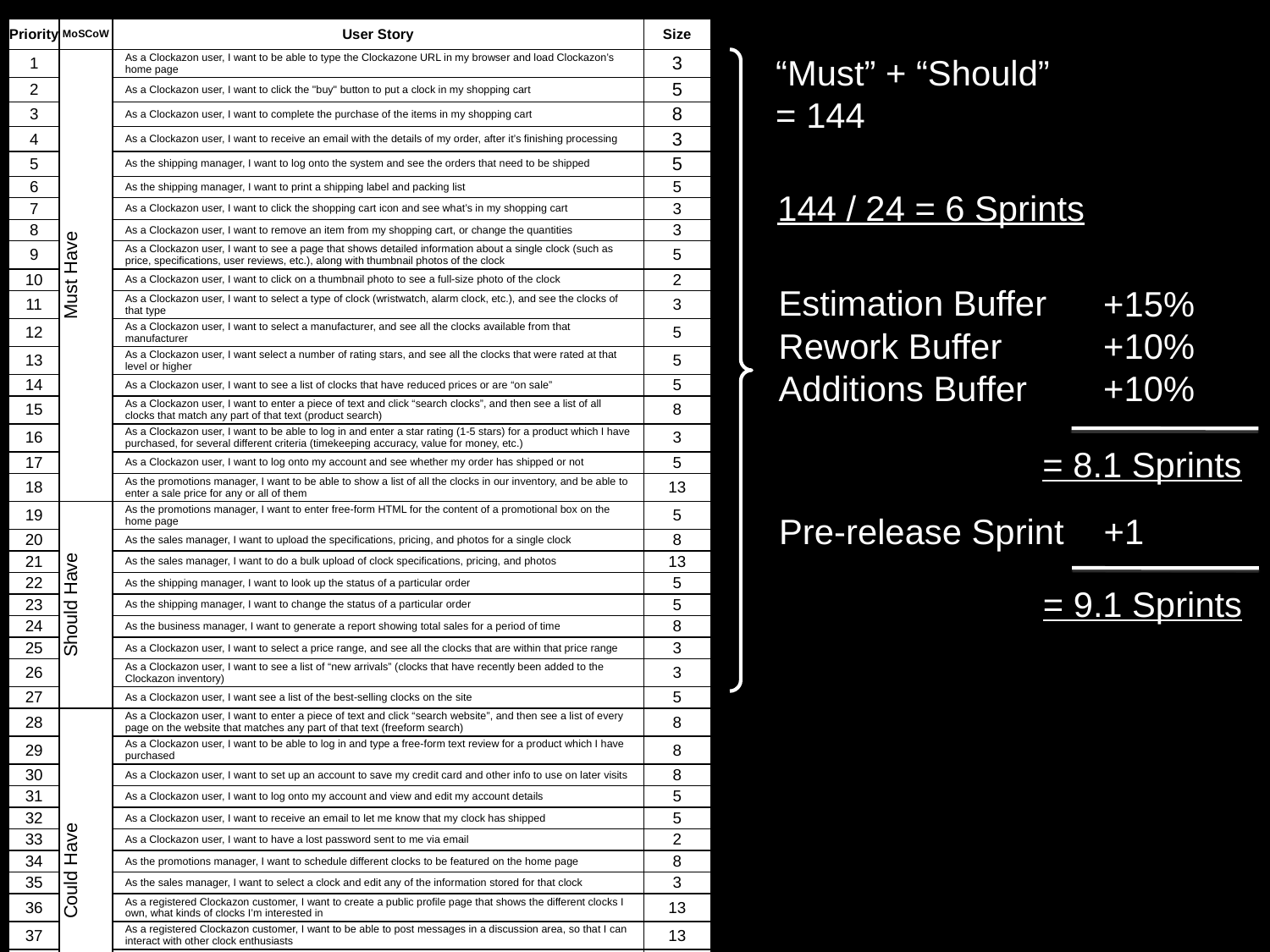

| Priority | MoSCoW | User Story | Size |
| --- | --- | --- | --- |
| 1 | Must Have | As a Clockazon user, I want to be able to type the Clockazone URL in my browser and load Clockazon’s home page | 3 |
| 2 |  | As a Clockazon user, I want to click the "buy" button to put a clock in my shopping cart | 5 |
| 3 |  | As a Clockazon user, I want to complete the purchase of the items in my shopping cart | 8 |
| 4 |  | As a Clockazon user, I want to receive an email with the details of my order, after it’s finishing processing | 3 |
| 5 |  | As the shipping manager, I want to log onto the system and see the orders that need to be shipped | 5 |
| 6 |  | As the shipping manager, I want to print a shipping label and packing list | 5 |
| 7 |  | As a Clockazon user, I want to click the shopping cart icon and see what’s in my shopping cart | 3 |
| 8 |  | As a Clockazon user, I want to remove an item from my shopping cart, or change the quantities | 3 |
| 9 |  | As a Clockazon user, I want to see a page that shows detailed information about a single clock (such as price, specifications, user reviews, etc.), along with thumbnail photos of the clock | 5 |
| 10 |  | As a Clockazon user, I want to click on a thumbnail photo to see a full-size photo of the clock | 2 |
| 11 |  | As a Clockazon user, I want to select a type of clock (wristwatch, alarm clock, etc.), and see the clocks of that type | 3 |
| 12 |  | As a Clockazon user, I want to select a manufacturer, and see all the clocks available from that manufacturer | 5 |
| 13 |  | As a Clockazon user, I want select a number of rating stars, and see all the clocks that were rated at that level or higher | 5 |
| 14 |  | As a Clockazon user, I want to see a list of clocks that have reduced prices or are “on sale” | 5 |
| 15 |  | As a Clockazon user, I want to enter a piece of text and click “search clocks”, and then see a list of all clocks that match any part of that text (product search) | 8 |
| 16 |  | As a Clockazon user, I want to be able to log in and enter a star rating (1-5 stars) for a product which I have purchased, for several different criteria (timekeeping accuracy, value for money, etc.) | 3 |
| 17 |  | As a Clockazon user, I want to log onto my account and see whether my order has shipped or not | 5 |
| 18 |  | As the promotions manager, I want to be able to show a list of all the clocks in our inventory, and be able to enter a sale price for any or all of them | 13 |
| 19 | Should Have | As the promotions manager, I want to enter free-form HTML for the content of a promotional box on the home page | 5 |
| 20 |  | As the sales manager, I want to upload the specifications, pricing, and photos for a single clock | 8 |
| 21 |  | As the sales manager, I want to do a bulk upload of clock specifications, pricing, and photos | 13 |
| 22 |  | As the shipping manager, I want to look up the status of a particular order | 5 |
| 23 |  | As the shipping manager, I want to change the status of a particular order | 5 |
| 24 |  | As the business manager, I want to generate a report showing total sales for a period of time | 8 |
| 25 |  | As a Clockazon user, I want to select a price range, and see all the clocks that are within that price range | 3 |
| 26 |  | As a Clockazon user, I want to see a list of “new arrivals” (clocks that have recently been added to the Clockazon inventory) | 3 |
| 27 |  | As a Clockazon user, I want see a list of the best-selling clocks on the site | 5 |
| 28 | Could Have | As a Clockazon user, I want to enter a piece of text and click “search website”, and then see a list of every page on the website that matches any part of that text (freeform search) | 8 |
| 29 |  | As a Clockazon user, I want to be able to log in and type a free-form text review for a product which I have purchased | 8 |
| 30 |  | As a Clockazon user, I want to set up an account to save my credit card and other info to use on later visits | 8 |
| 31 |  | As a Clockazon user, I want to log onto my account and view and edit my account details | 5 |
| 32 |  | As a Clockazon user, I want to receive an email to let me know that my clock has shipped | 5 |
| 33 |  | As a Clockazon user, I want to have a lost password sent to me via email | 2 |
| 34 |  | As the promotions manager, I want to schedule different clocks to be featured on the home page | 8 |
| 35 |  | As the sales manager, I want to select a clock and edit any of the information stored for that clock | 3 |
| 36 |  | As a registered Clockazon customer, I want to create a public profile page that shows the different clocks I own, what kinds of clocks I’m interested in | 13 |
| 37 |  | As a registered Clockazon customer, I want to be able to post messages in a discussion area, so that I can interact with other clock enthusiasts | 13 |
| 38 |  | As a Clockazon user, I want to get a recommendation of clocks that I might like, based on the star ratings I’ve given to other clocks, compared with the star ratings of other users | 13 |
| 39 |  | As a registered Clockazon customer, I want to place a Clockazone module on my Facebook page which shows all the clocks I own | 13 |
| 40 |  | As a registered Clockazon customer, I want to place a Clockazone module on my Myspace page which shows all the clocks I own | 13 |
|  |  | TOTAL | 256 |
“Must” + “Should” = 144

144 / 24 = 6 Sprints
Estimation Buffer
Rework Buffer
Additions Buffer
+15%
+10%
+10%
= 8.1 Sprints
Pre-release Sprint
+1
= 9.1 Sprints